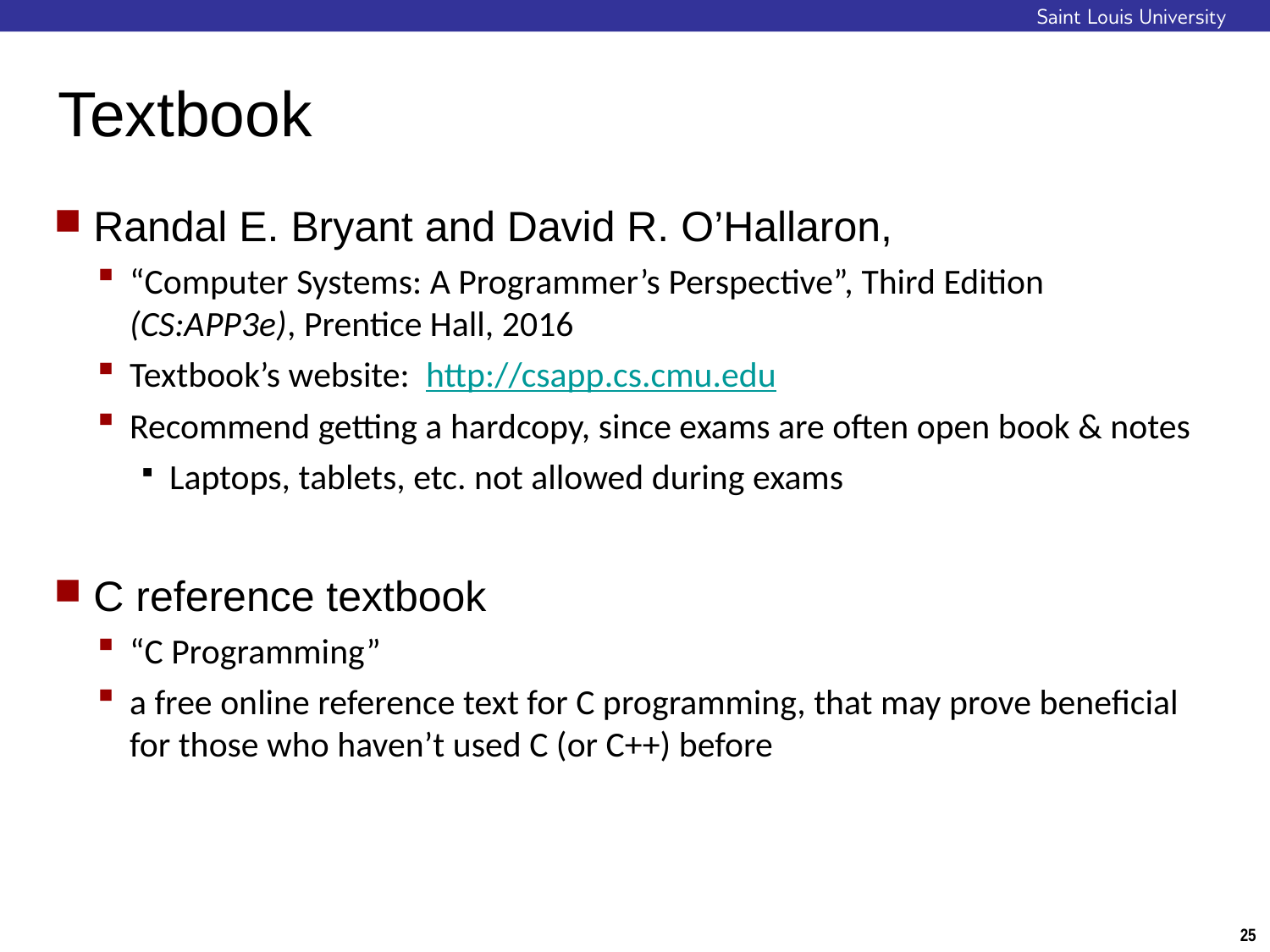

Saint Louis University
# Textbook
Randal E. Bryant and David R. O’Hallaron,
“Computer Systems: A Programmer’s Perspective”, Third Edition (CS:APP3e), Prentice Hall, 2016
Textbook’s website:  http://csapp.cs.cmu.edu
Recommend getting a hardcopy, since exams are often open book & notes
Laptops, tablets, etc. not allowed during exams

C reference textbook
“C Programming”
a free online reference text for C programming, that may prove beneficial for those who haven’t used C (or C++) before